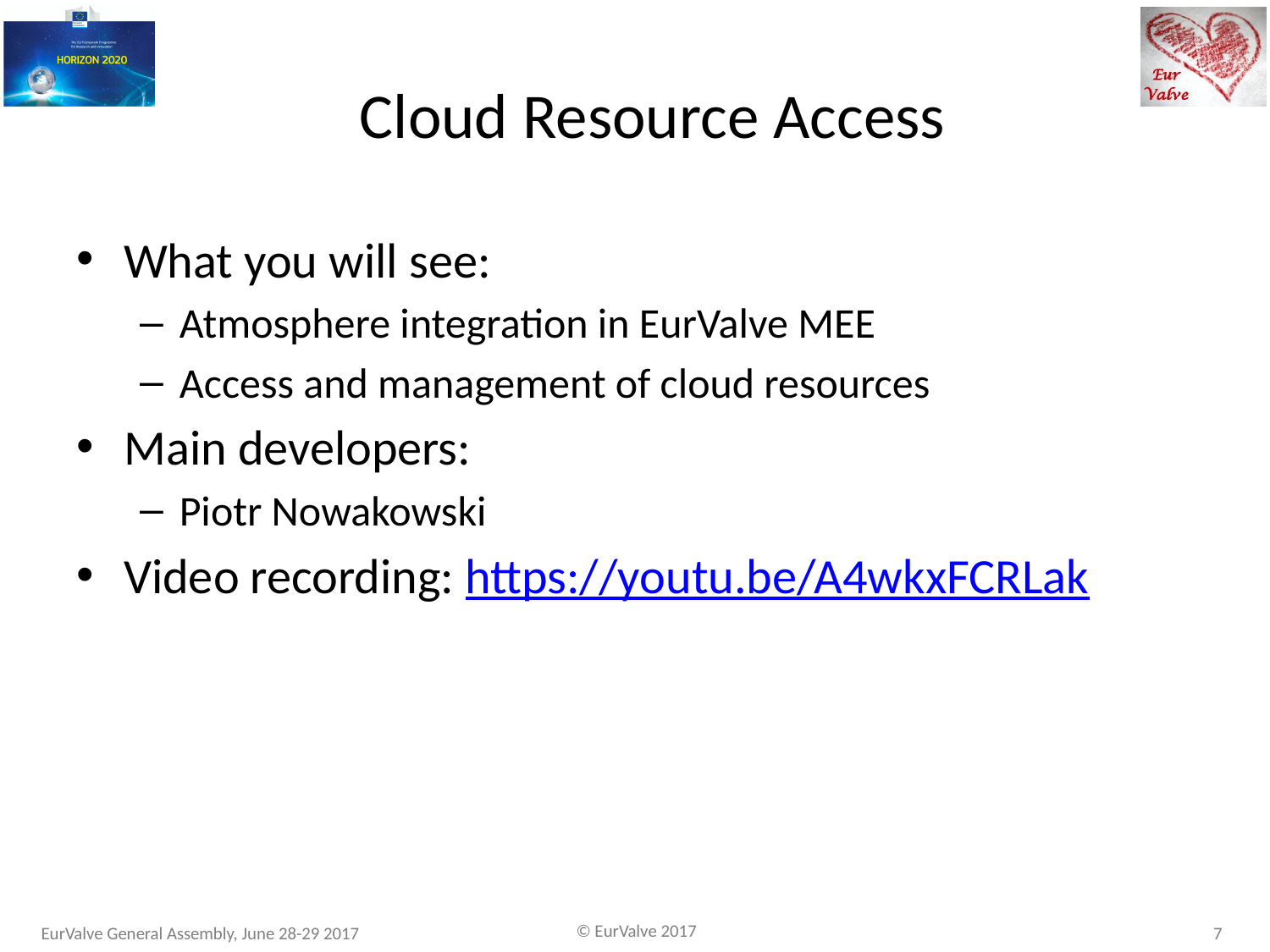

# Cloud Resource Access
What you will see:
Atmosphere integration in EurValve MEE
Access and management of cloud resources
Main developers:
Piotr Nowakowski
Video recording: https://youtu.be/A4wkxFCRLak